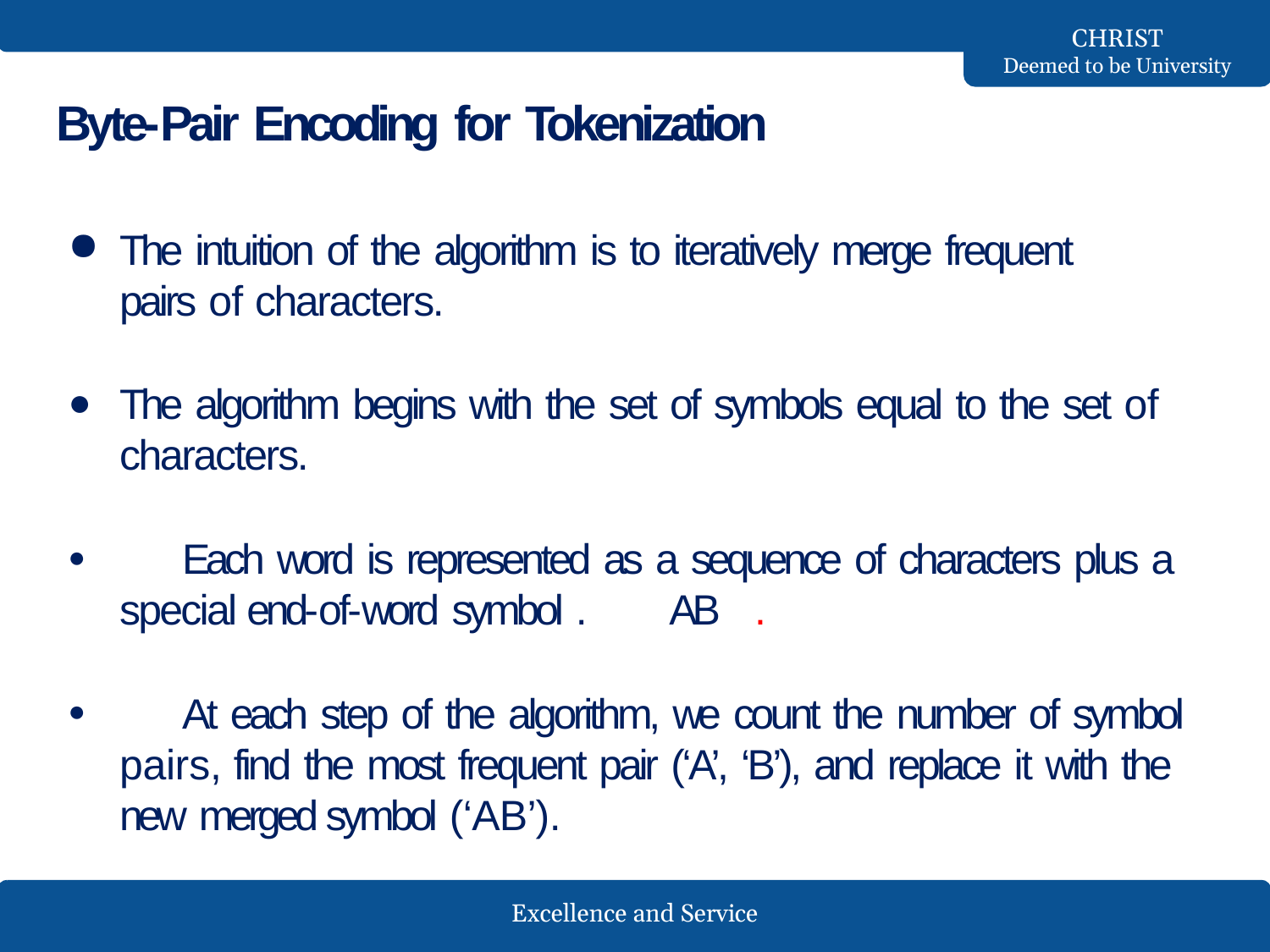

CHRIST
Deemed to be University
# Byte-Pair Encoding for Tokenization
The intuition of the algorithm is to iteratively merge frequent pairs of characters.

The algorithm begins with the set of symbols equal to the set of
characters.

	Each word is represented as a sequence of characters plus a special end-of-word symbol .	AB 	.

	At each step of the algorithm, we count the number of symbol pairs, find the most frequent pair (‘A’, ‘B’), and replace it with the new merged symbol (‘AB’).
Excellence and Service